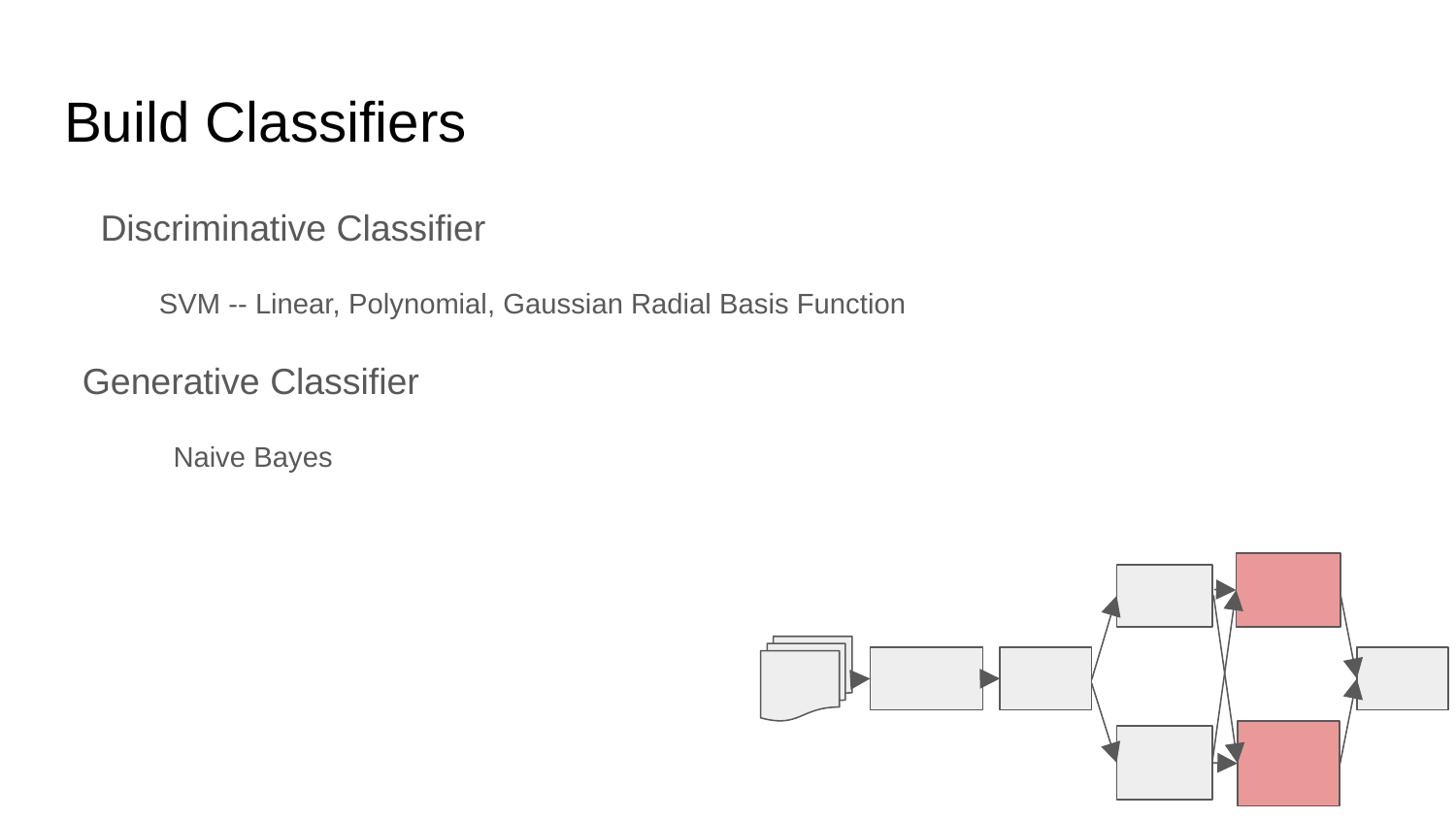

# Build Classifiers
Discriminative Classifier
SVM -- Linear, Polynomial, Gaussian Radial Basis Function
Generative Classifier
Naive Bayes